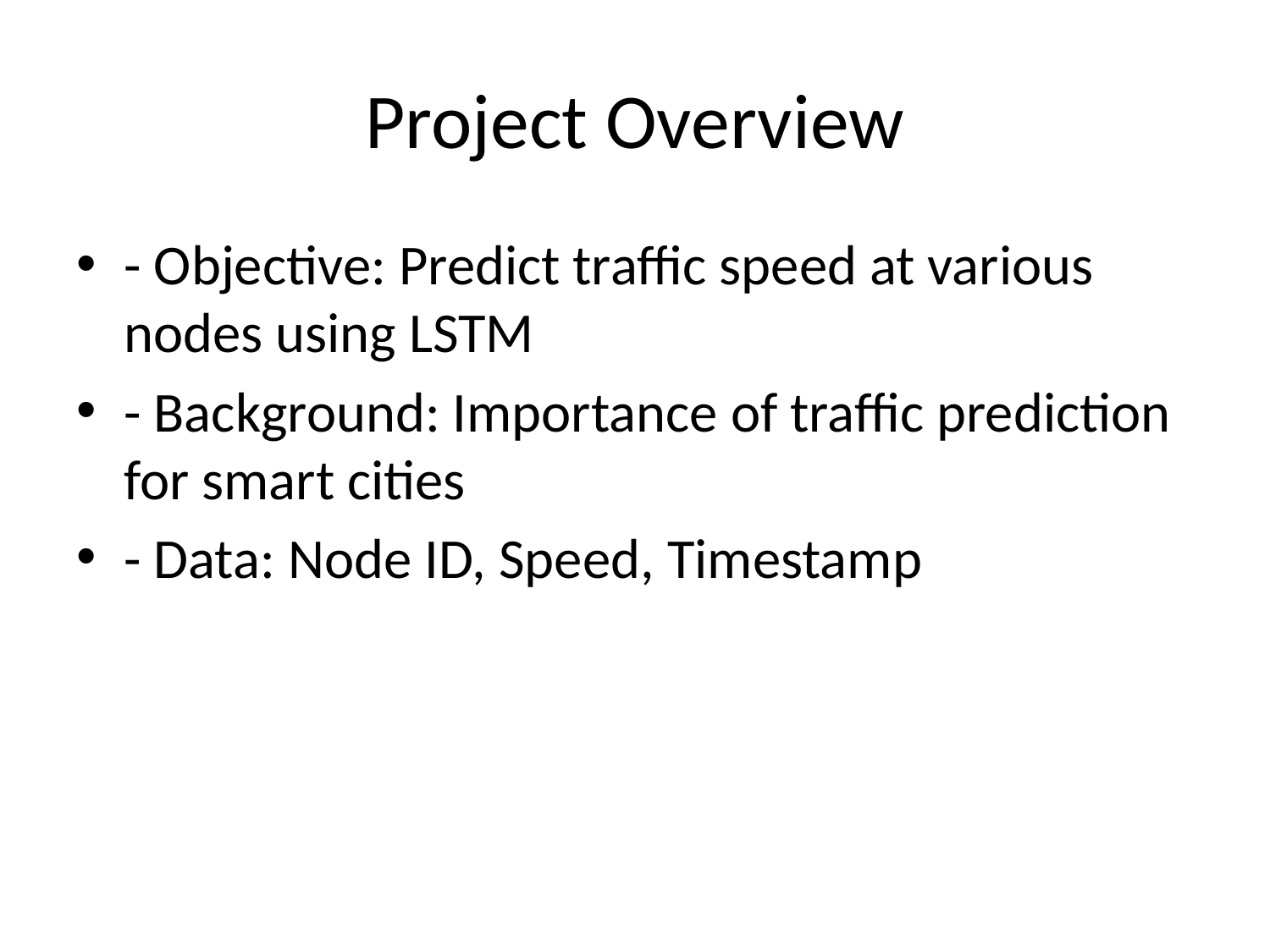

# Project Overview
- Objective: Predict traffic speed at various nodes using LSTM
- Background: Importance of traffic prediction for smart cities
- Data: Node ID, Speed, Timestamp